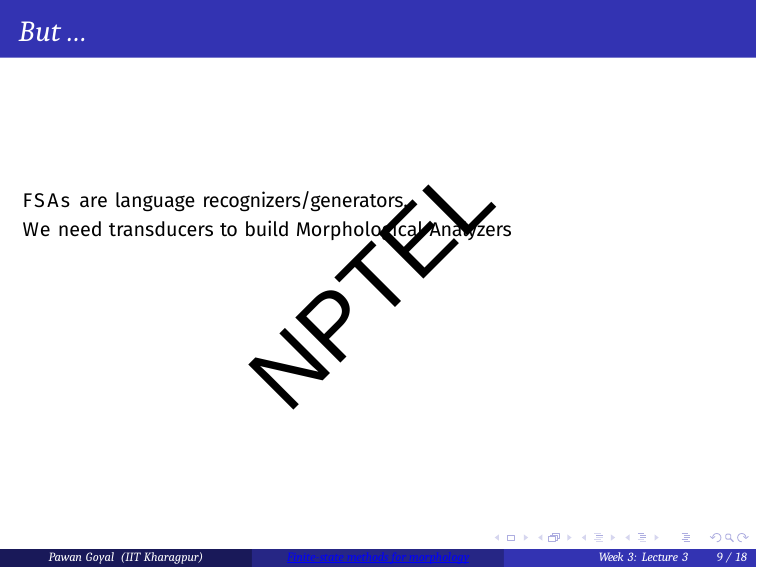

# But ...
FSAs are language recognizers/generators.
We need transducers to build Morphological Analyzers
NPTEL
Pawan Goyal (IIT Kharagpur)
Finite-state methods for morphology
Week 3: Lecture 3
9 / 18